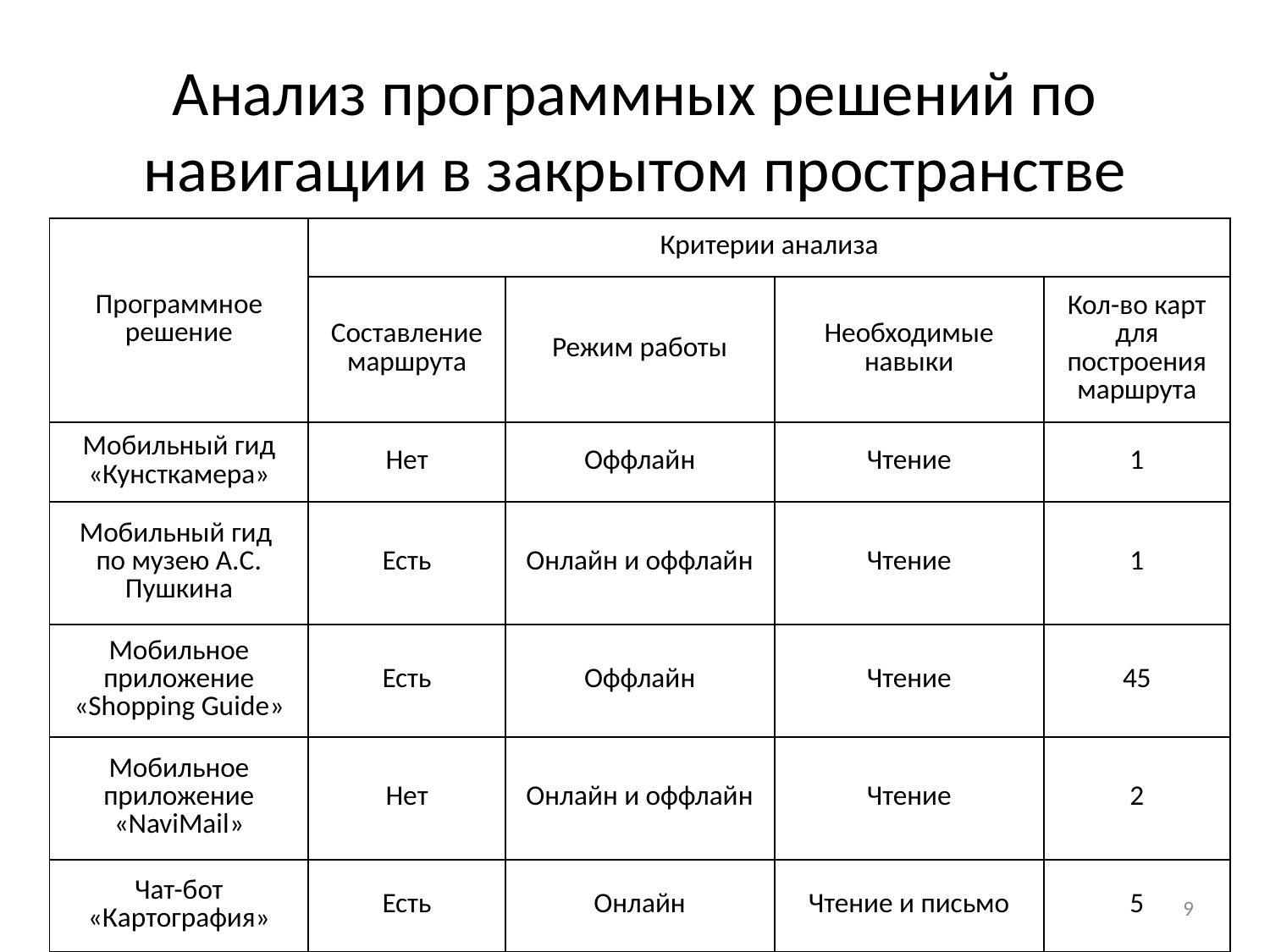

# Анализ программных решений по навигации в закрытом пространстве
| Программное решение | Критерии анализа |  |  |  |
| --- | --- | --- | --- | --- |
|  | Составление маршрута | Режим работы | Необходимые навыки | Кол-во карт для построения маршрута |
| Мобильный гид «Кунсткамера» | Нет | Оффлайн | Чтение | 1 |
| Мобильный гид по музею А.С. Пушкина | Есть | Онлайн и оффлайн | Чтение | 1 |
| Мобильное приложение «Shopping Guide» | Есть | Оффлайн | Чтение | 45 |
| Мобильное приложение «NaviMail» | Нет | Онлайн и оффлайн | Чтение | 2 |
| Чат-бот «Картография» | Есть | Онлайн | Чтение и письмо | 5 |
9